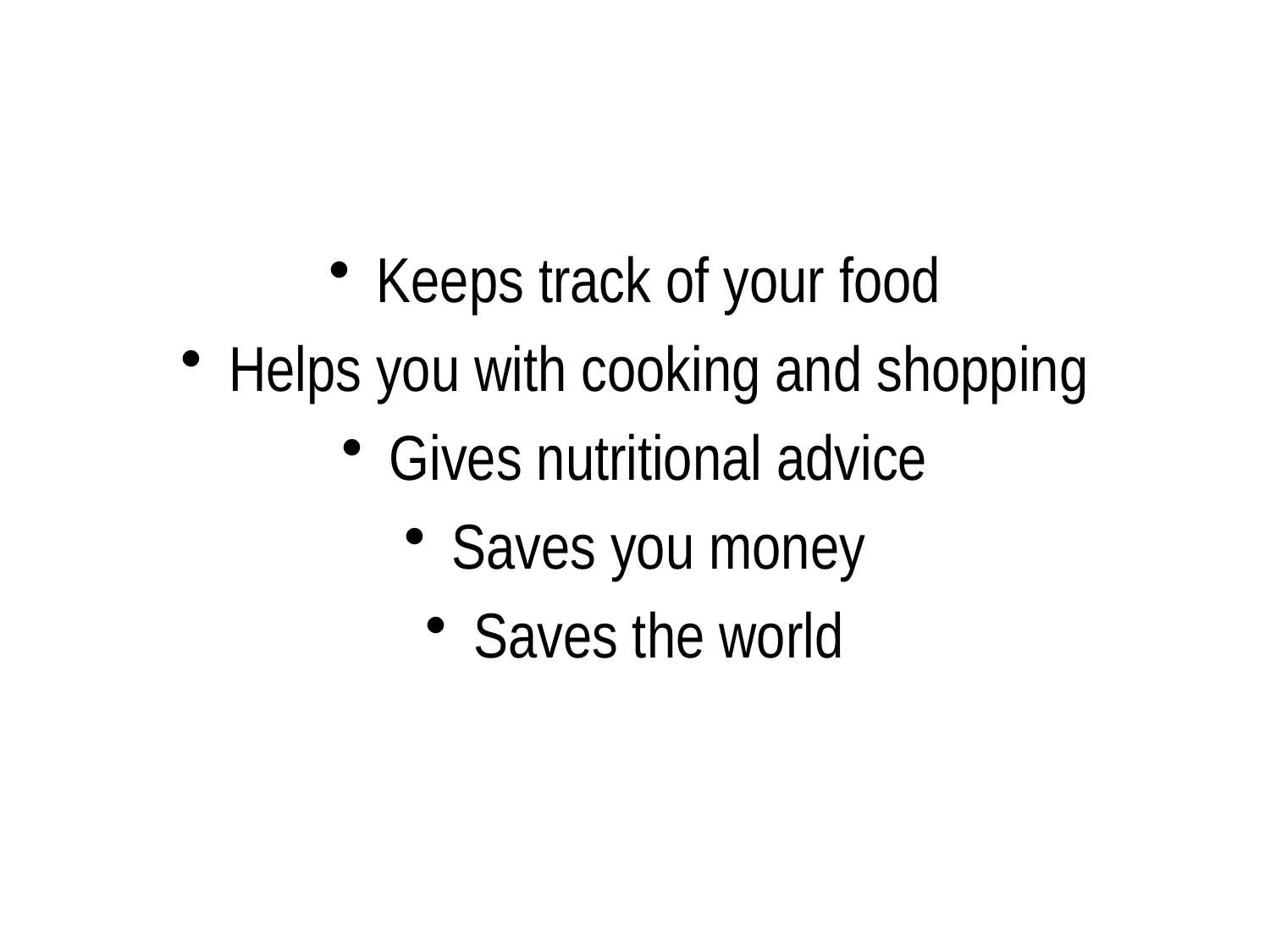

Keeps track of your food
Helps you with cooking and shopping
Gives nutritional advice
Saves you money
Saves the world